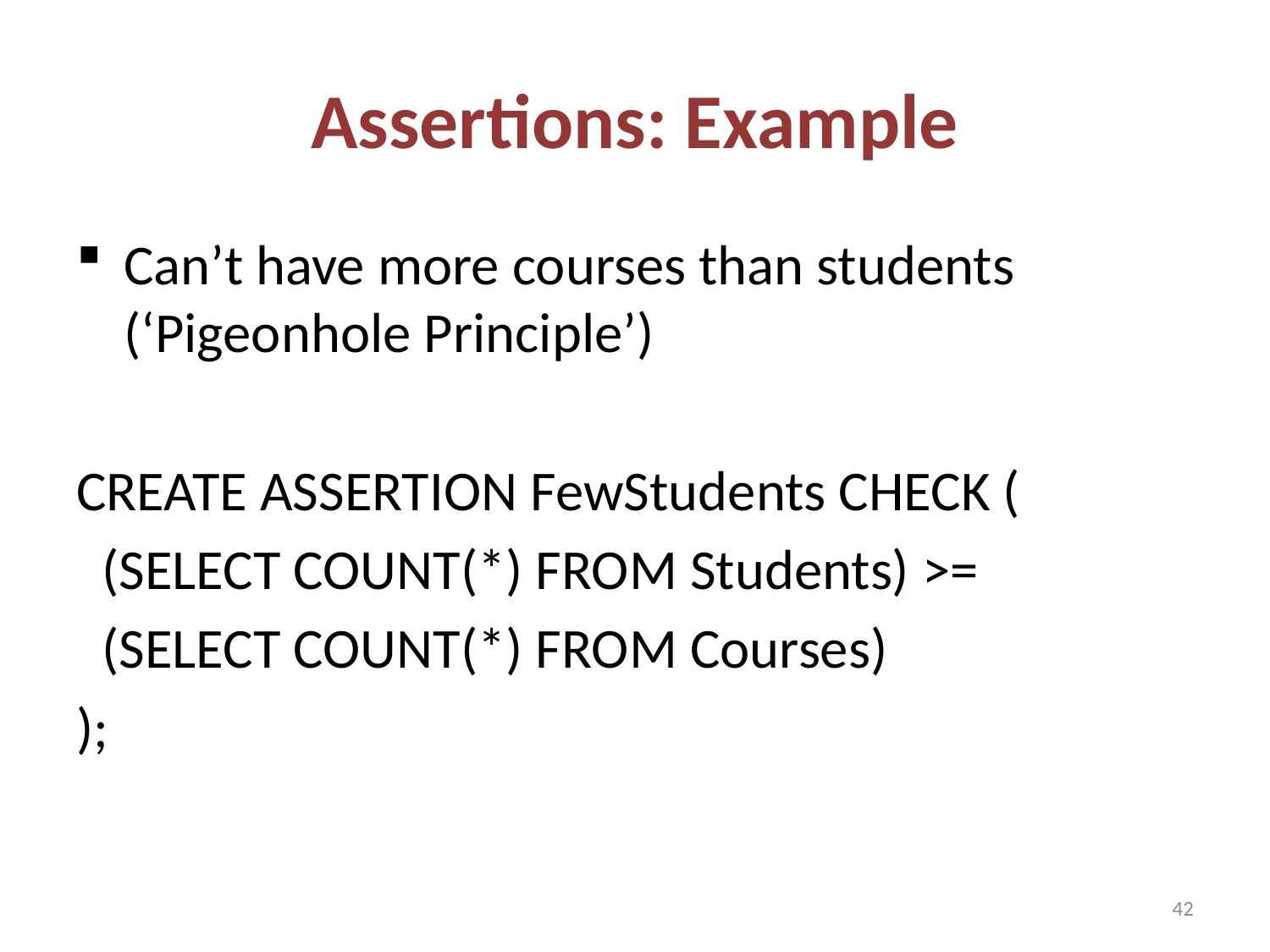

# Assertions: Example
Can’t have more courses than students (‘Pigeonhole Principle’)

CREATE ASSERTION FewStudents CHECK (
  (SELECT COUNT(*) FROM Students) >=
  (SELECT COUNT(*) FROM Courses)
);
42